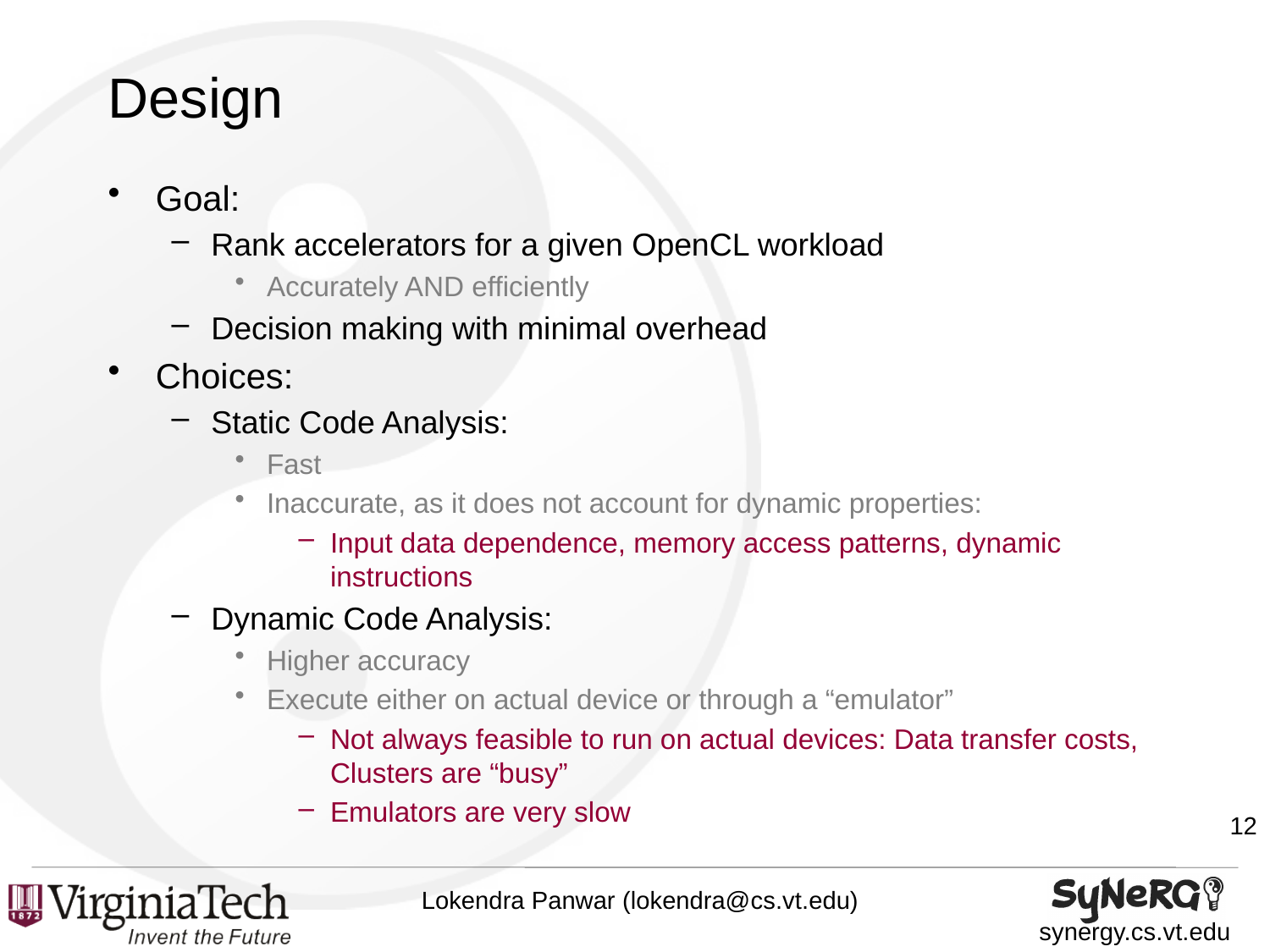

# Design
Goal:
Rank accelerators for a given OpenCL workload
Accurately AND efficiently
Decision making with minimal overhead
Choices:
Static Code Analysis:
Fast
Inaccurate, as it does not account for dynamic properties:
Input data dependence, memory access patterns, dynamic instructions
Dynamic Code Analysis:
Higher accuracy
Execute either on actual device or through a “emulator”
Not always feasible to run on actual devices: Data transfer costs, Clusters are “busy”
Emulators are very slow

12
Lokendra Panwar (lokendra@cs.vt.edu)